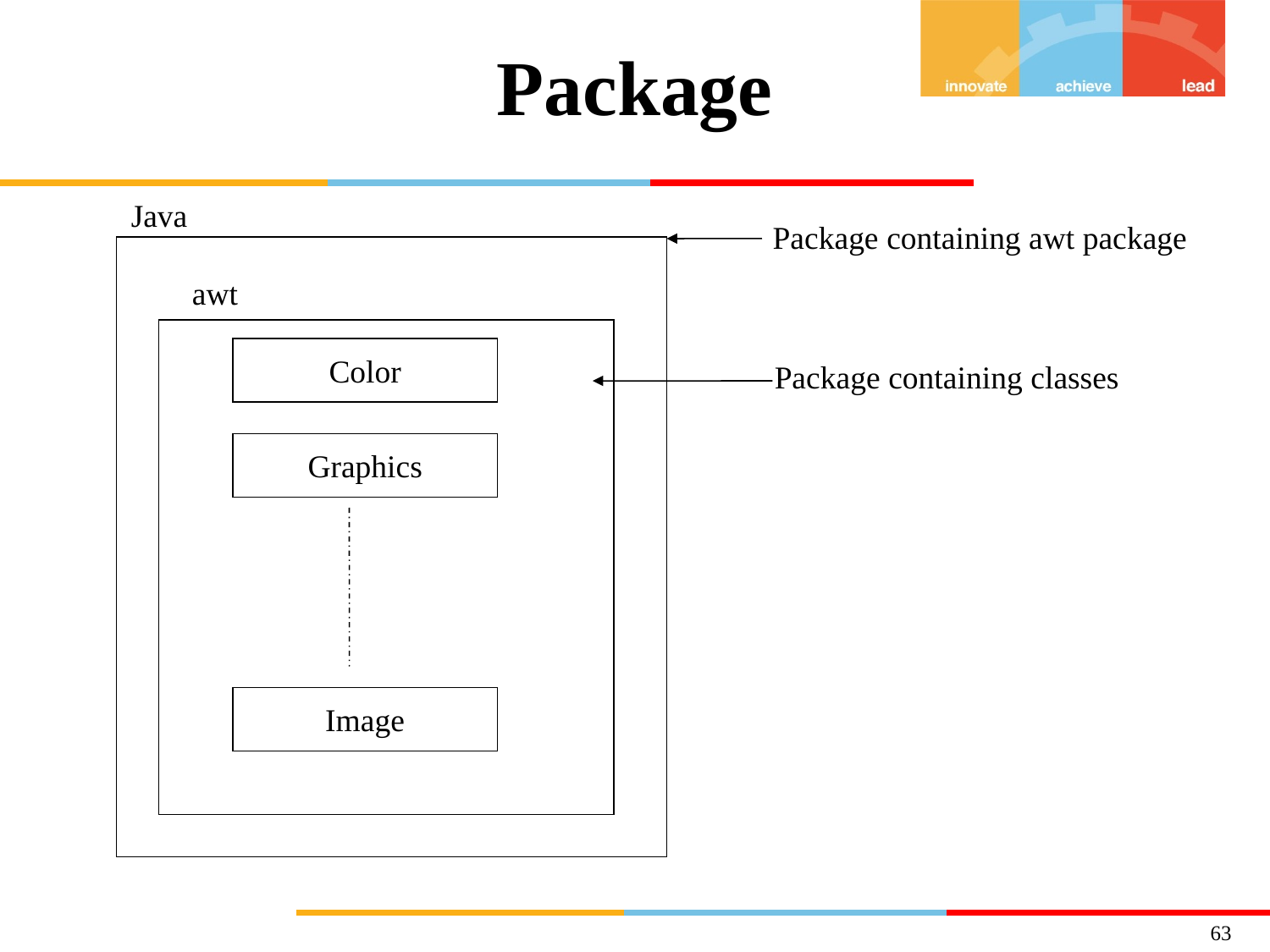

# Package
Java
Package containing awt package

awt

Color
Package containing classes

Graphics

Image
63